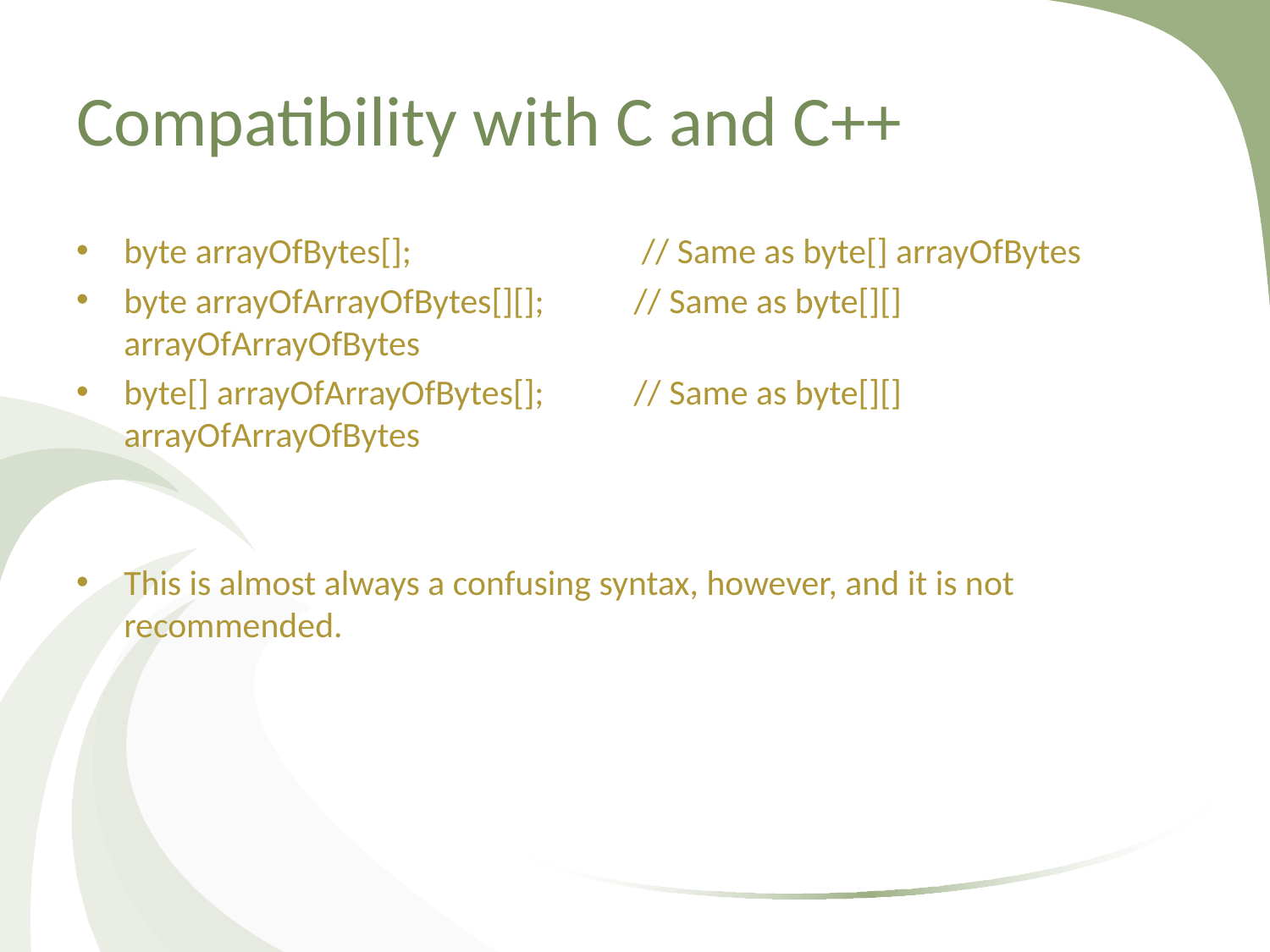

# Compatibility with C and C++
byte arrayOfBytes[];	 // Same as byte[] arrayOfBytes
byte arrayOfArrayOfBytes[][];	// Same as byte[][] arrayOfArrayOfBytes
byte[] arrayOfArrayOfBytes[];	// Same as byte[][] arrayOfArrayOfBytes

This is almost always a confusing syntax, however, and it is not recommended.